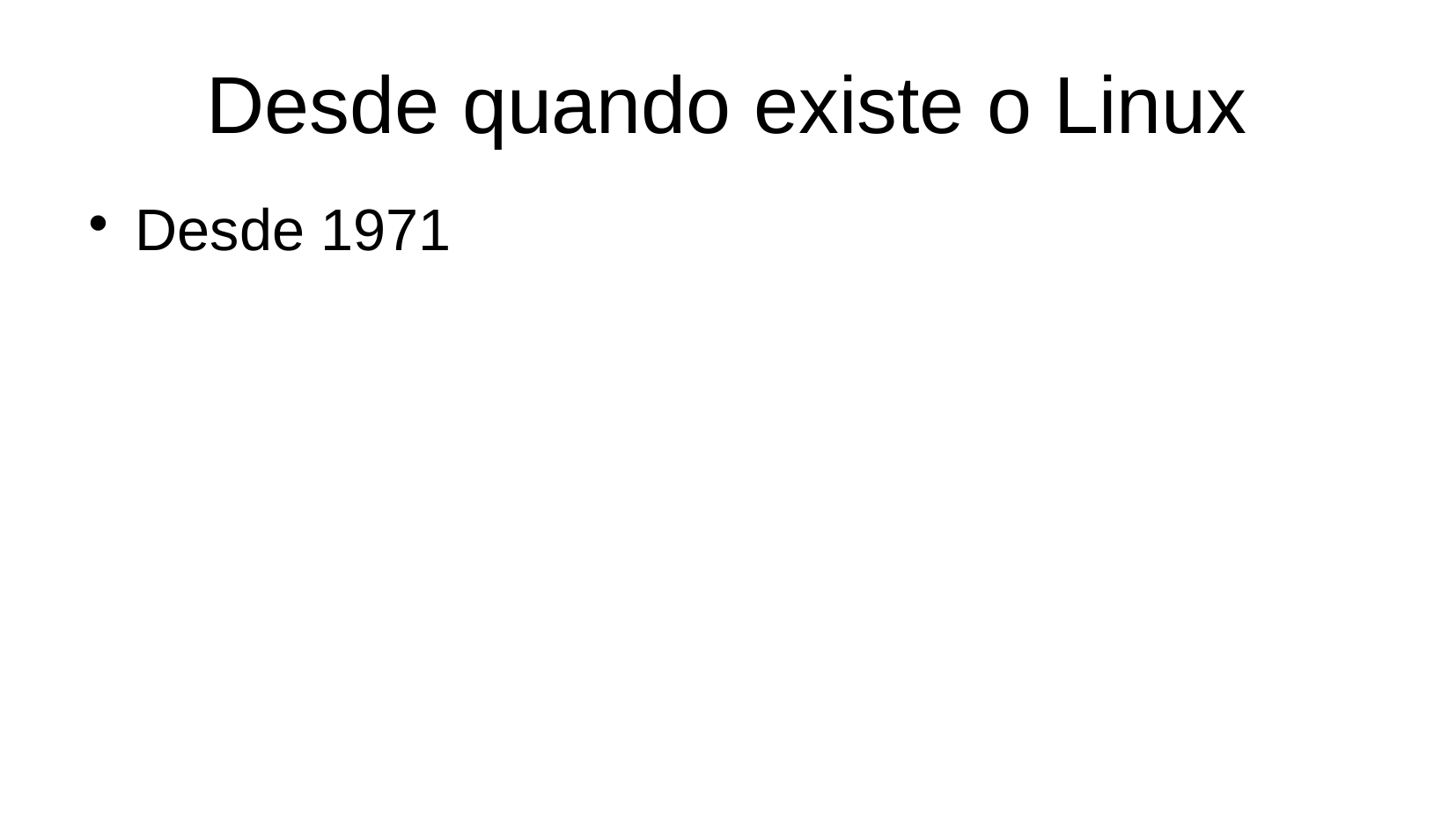

Desde quando existe o Linux
Desde 1971